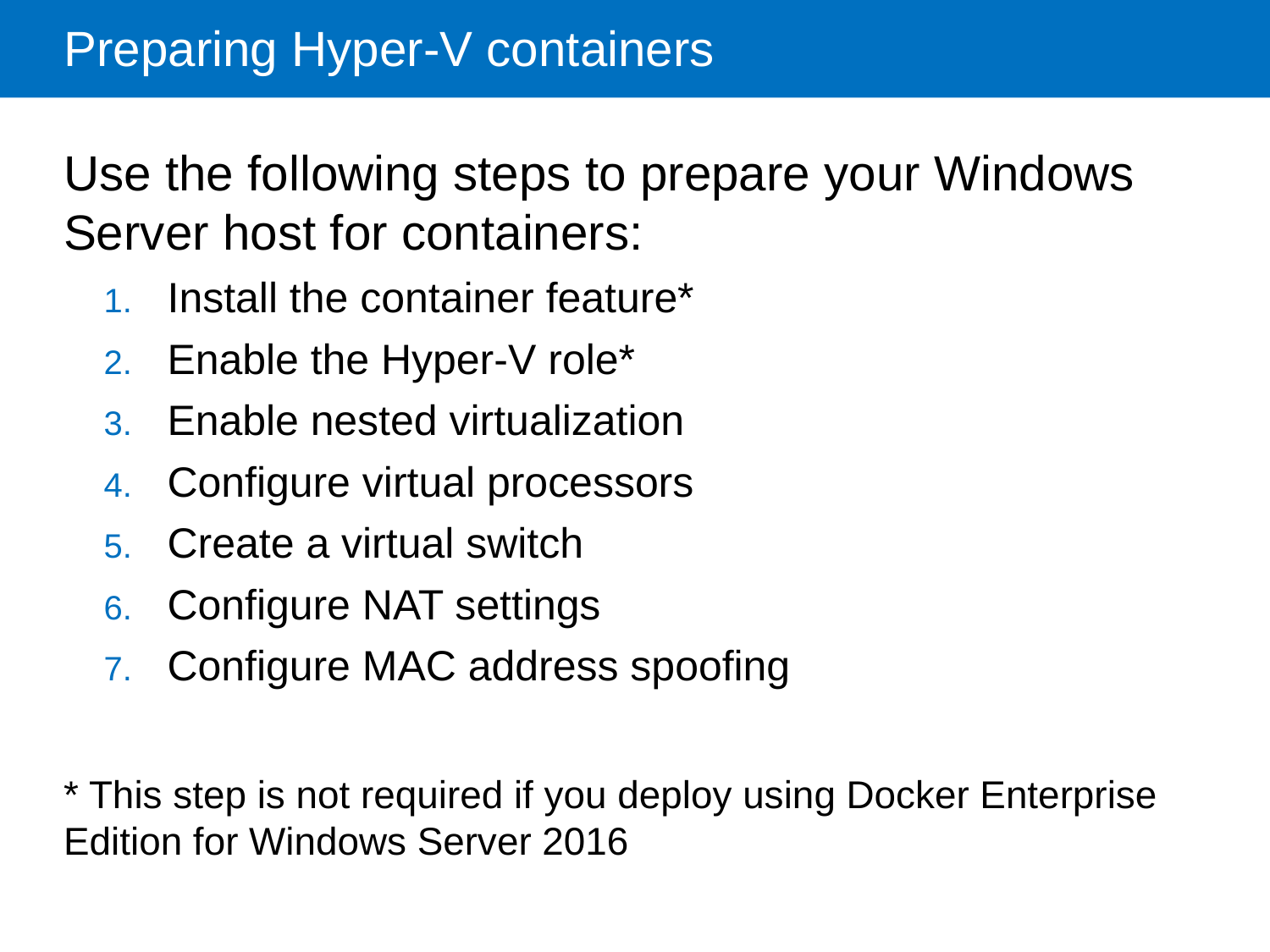

# Preparing Hyper-V containers
Use the following steps to prepare your Windows Server host for containers:
Install the container feature*
Enable the Hyper-V role*
Enable nested virtualization
Configure virtual processors
Create a virtual switch
Configure NAT settings
Configure MAC address spoofing

* This step is not required if you deploy using Docker Enterprise Edition for Windows Server 2016